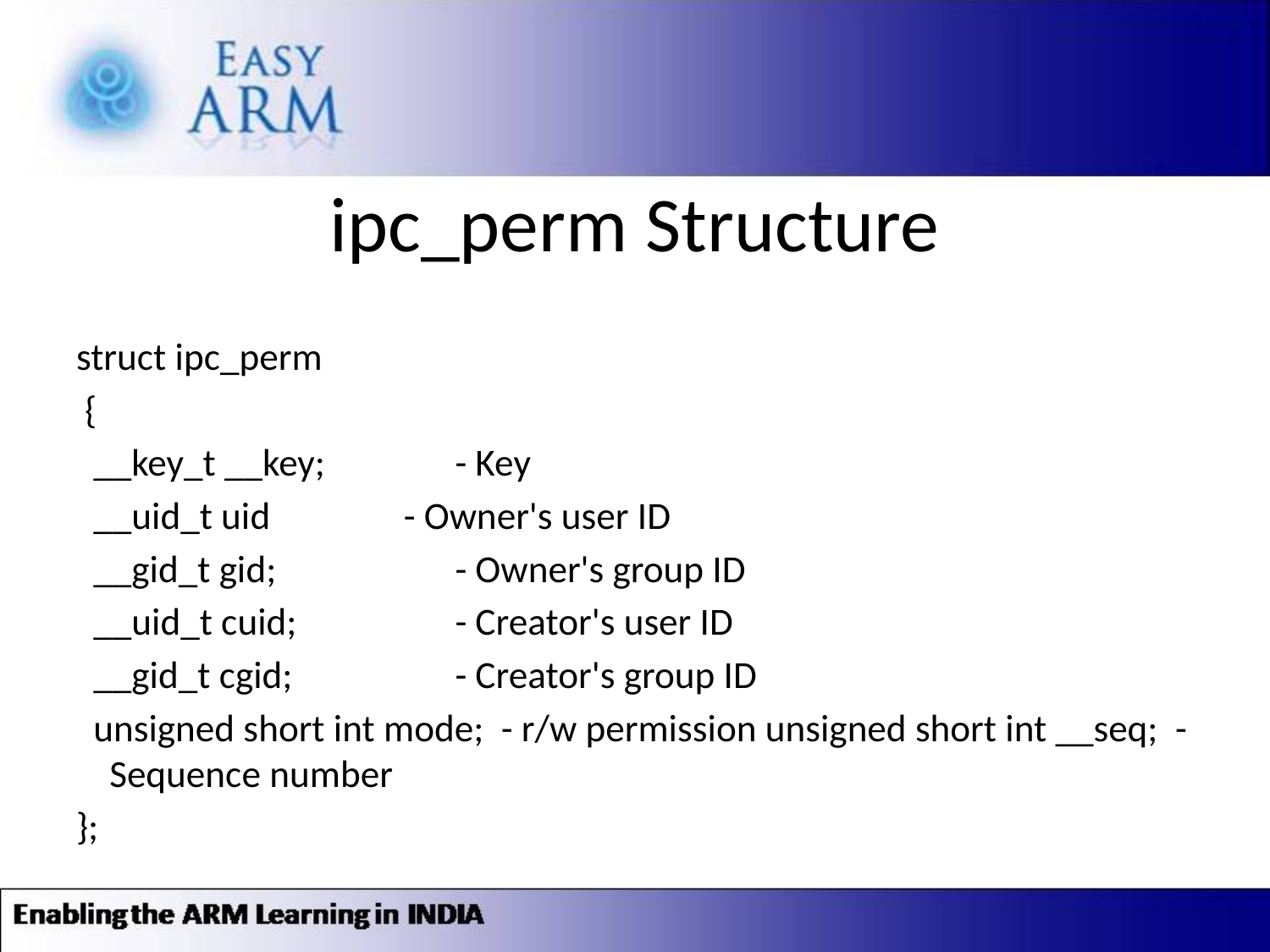

# ipc_perm Structure
struct ipc_perm
 {
  __key_t __key;             	- Key
  __uid_t uid		              - Owner's user ID
  __gid_t gid;                    	- Owner's group ID
  __uid_t cuid;                 	- Creator's user ID
  __gid_t cgid;                  	- Creator's group ID
  unsigned short int mode;  - r/w permission unsigned short int __seq;  - Sequence number
};